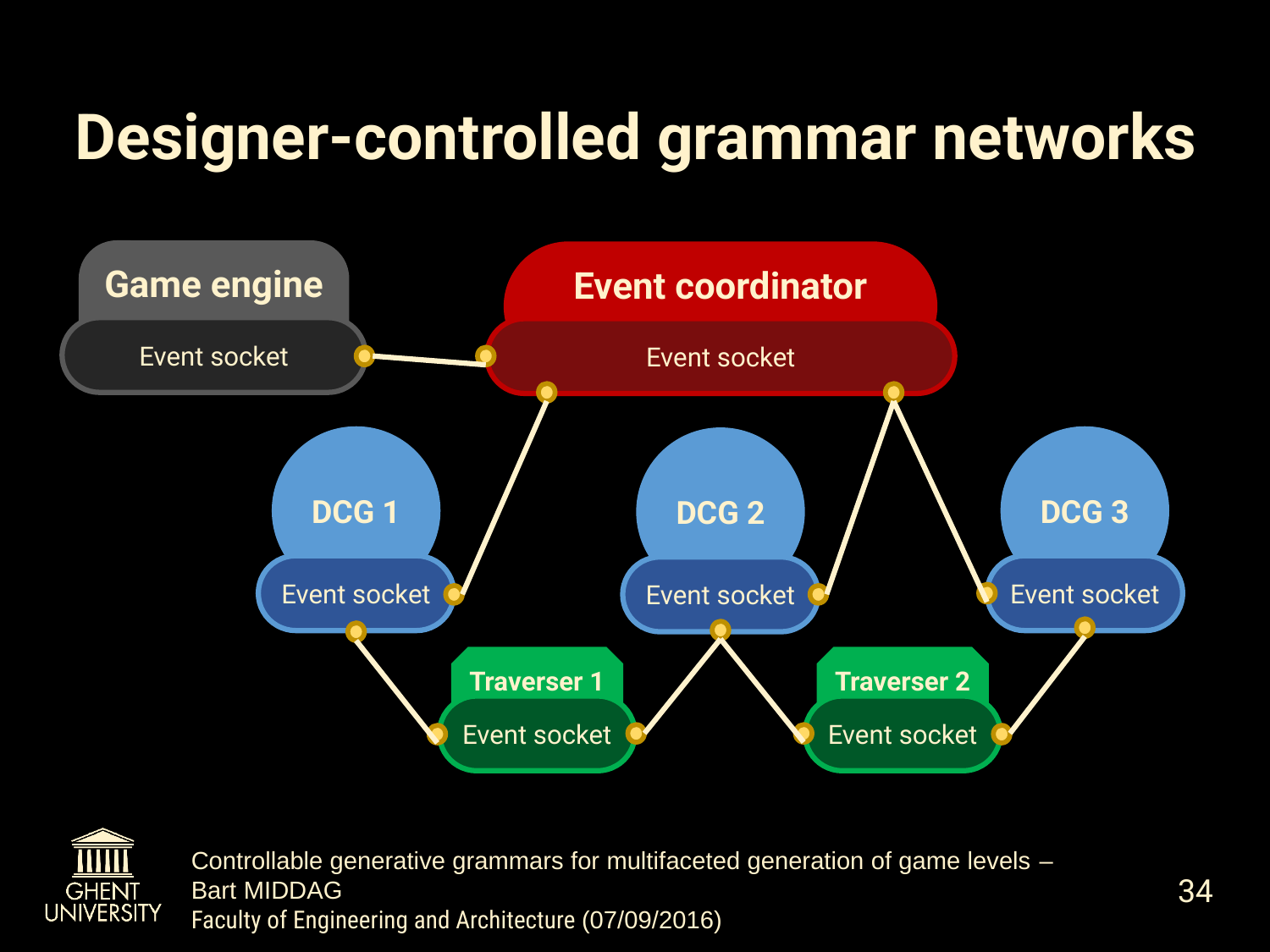

# Designer-controlled grammar networks
Game engine
Event socket
Event coordinator

Event socket

DCG 1
DCG 3
DCG 2
Event socket
Event socket
Event socket

Traverser 1
Event socket
Traverser 2
Event socket

34